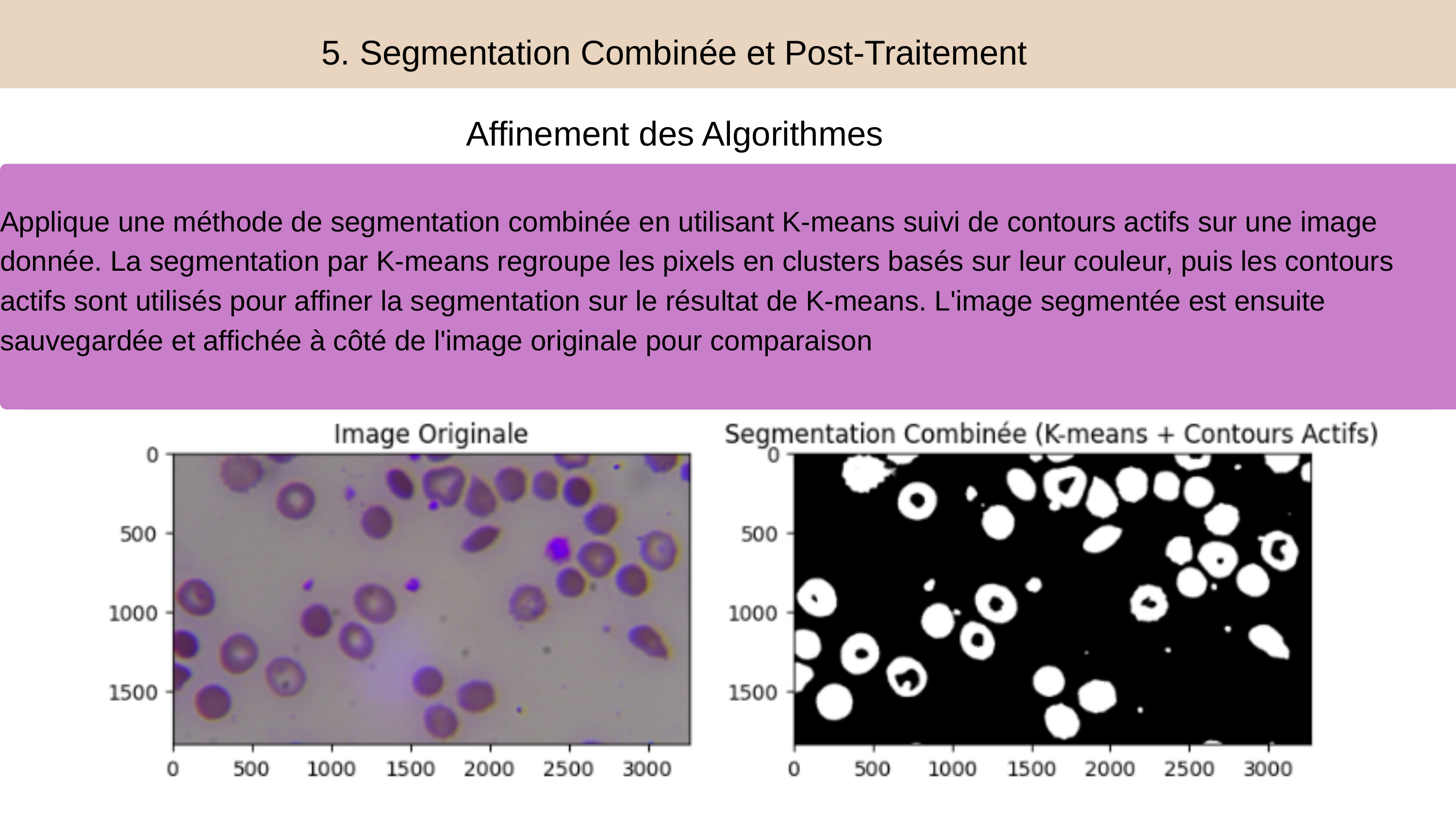

5. Segmentation Combinée et Post-Traitement
Affinement des Algorithmes

Applique une méthode de segmentation combinée en utilisant K-means suivi de contours actifs sur une image donnée. La segmentation par K-means regroupe les pixels en clusters basés sur leur couleur, puis les contours actifs sont utilisés pour affiner la segmentation sur le résultat de K-means. L'image segmentée est ensuite sauvegardée et affichée à côté de l'image originale pour comparaison